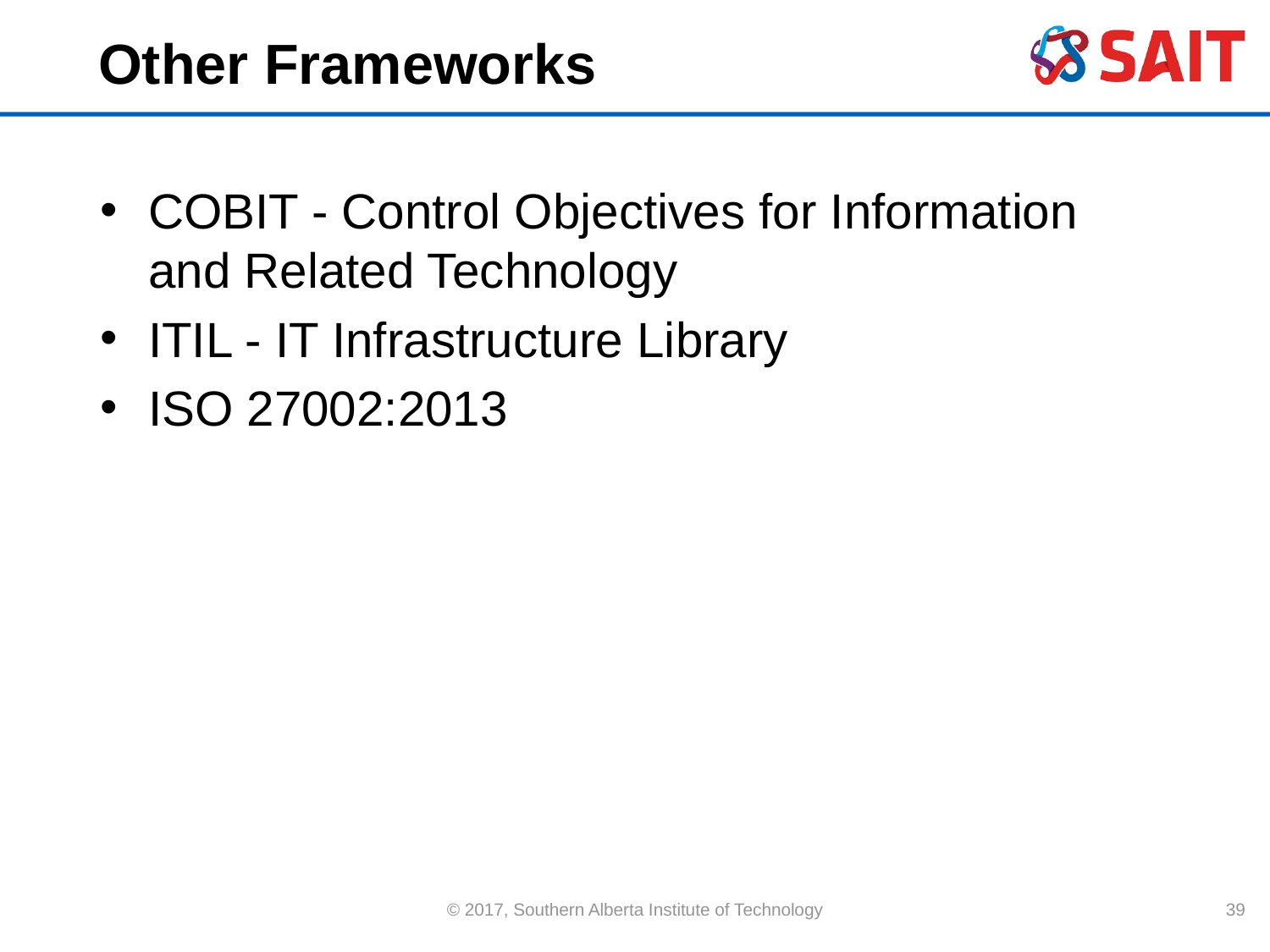

# Other Frameworks
COBIT - Control Objectives for Information and Related Technology
ITIL - IT Infrastructure Library
ISO 27002:2013